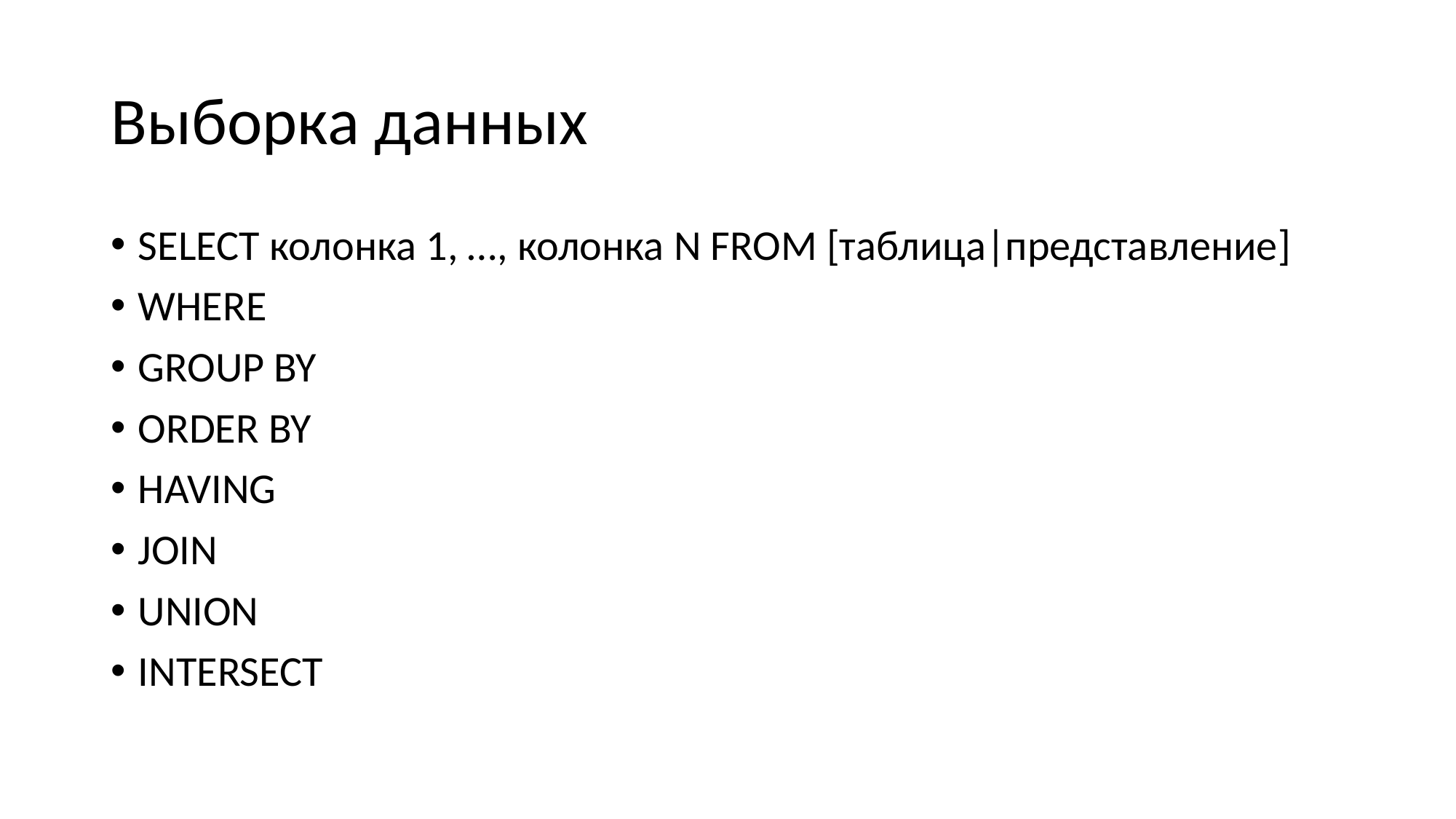

# Выборка данных
SELECT колонка 1, …, колонка N FROM [таблица|представление]
WHERE
GROUP BY
ORDER BY
HAVING
JOIN
UNION
INTERSECT